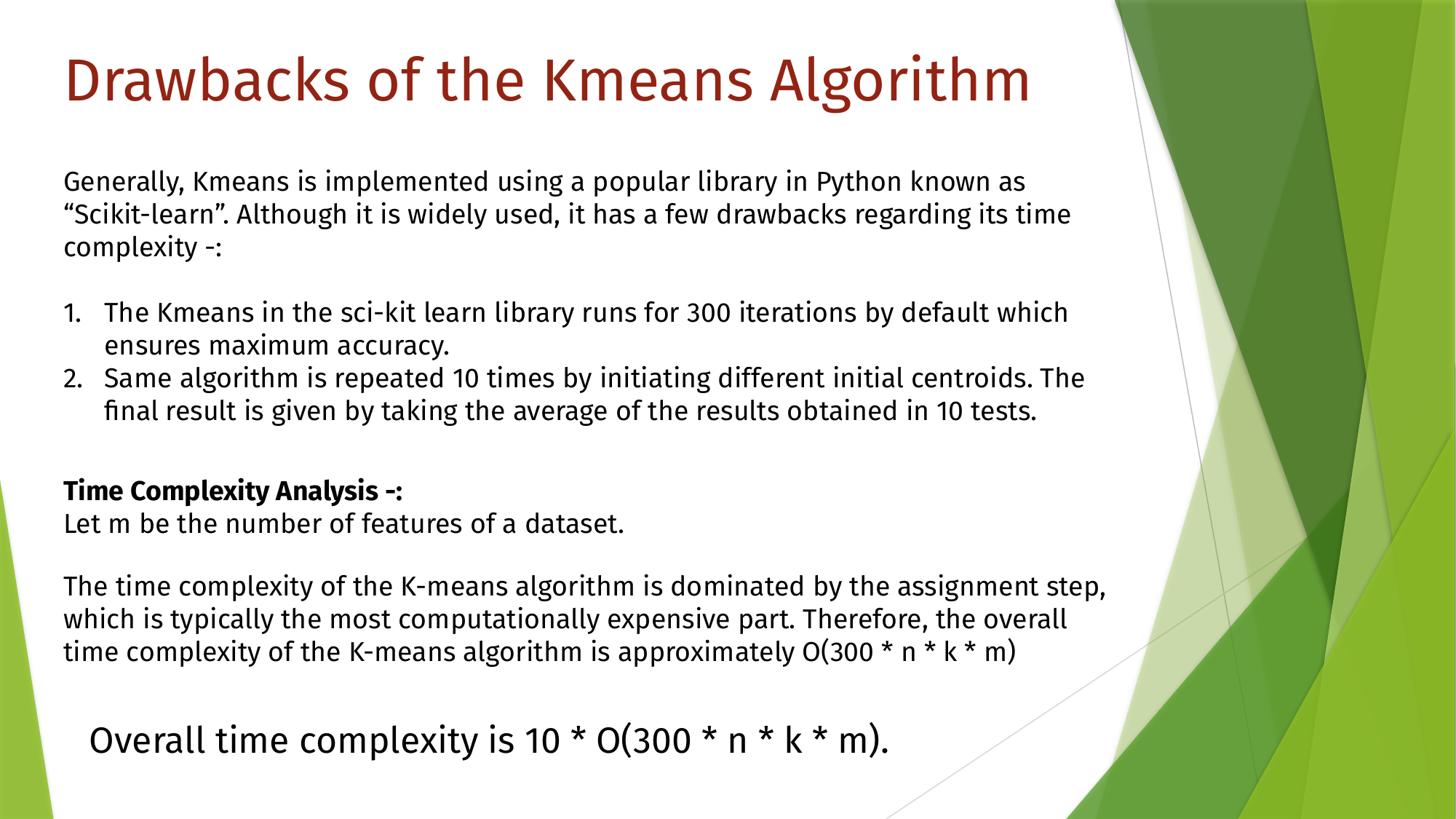

# Drawbacks of the Kmeans Algorithm
Generally, Kmeans is implemented using a popular library in Python known as “Scikit-learn”. Although it is widely used, it has a few drawbacks regarding its time complexity -:

The Kmeans in the sci-kit learn library runs for 300 iterations by default which ensures maximum accuracy.
Same algorithm is repeated 10 times by initiating different initial centroids. The final result is given by taking the average of the results obtained in 10 tests.

Time Complexity Analysis -:
Let m be the number of features of a dataset.

The time complexity of the K-means algorithm is dominated by the assignment step, which is typically the most computationally expensive part. Therefore, the overall time complexity of the K-means algorithm is approximately O(300 * n * k * m)
Overall time complexity is 10 * O(300 * n * k * m).